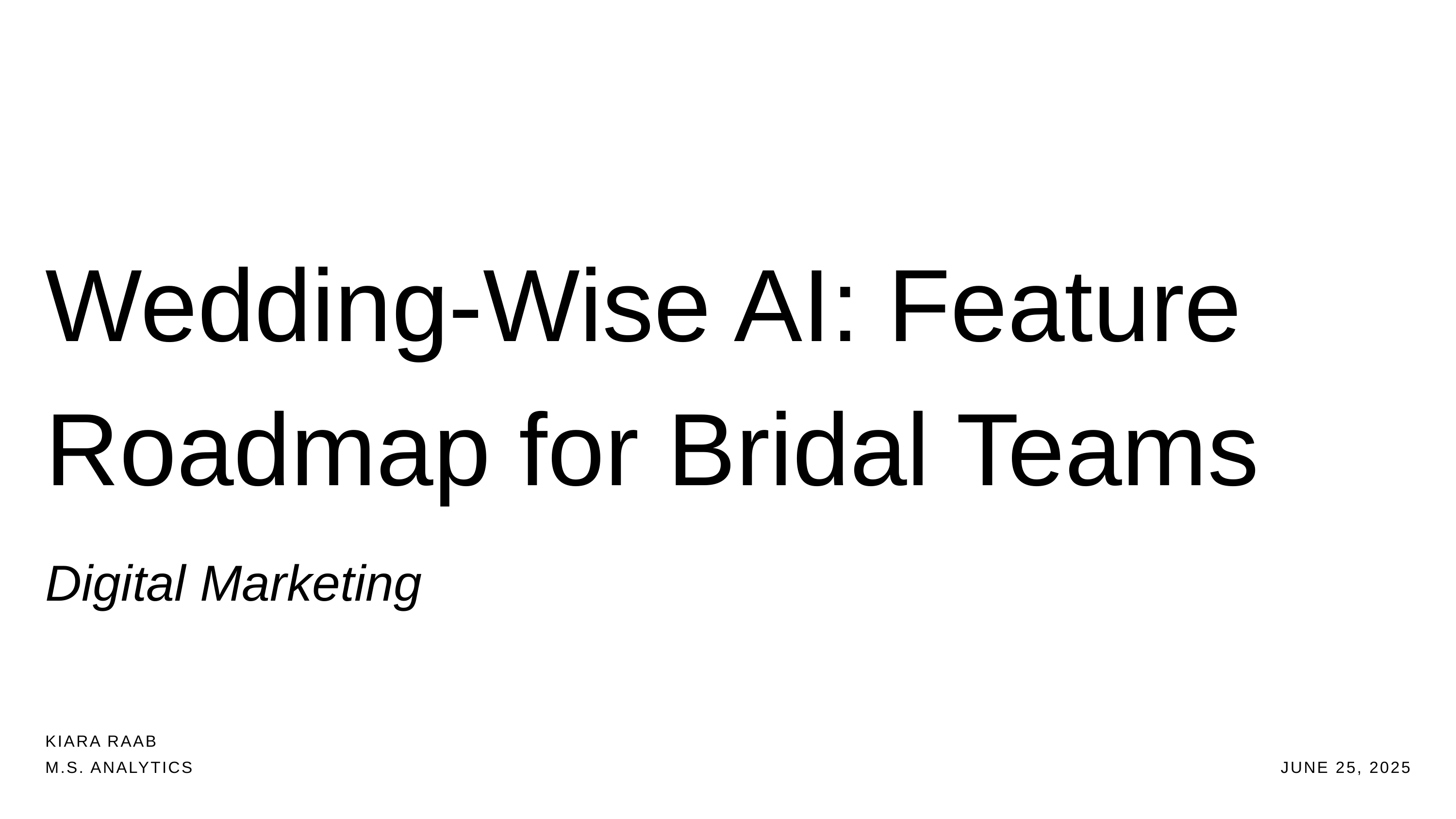

Wedding-Wise AI: Feature Roadmap for Bridal Teams
Digital Marketing
KIARA RAAB
M.S. ANALYTICS
JUNE 25, 2025